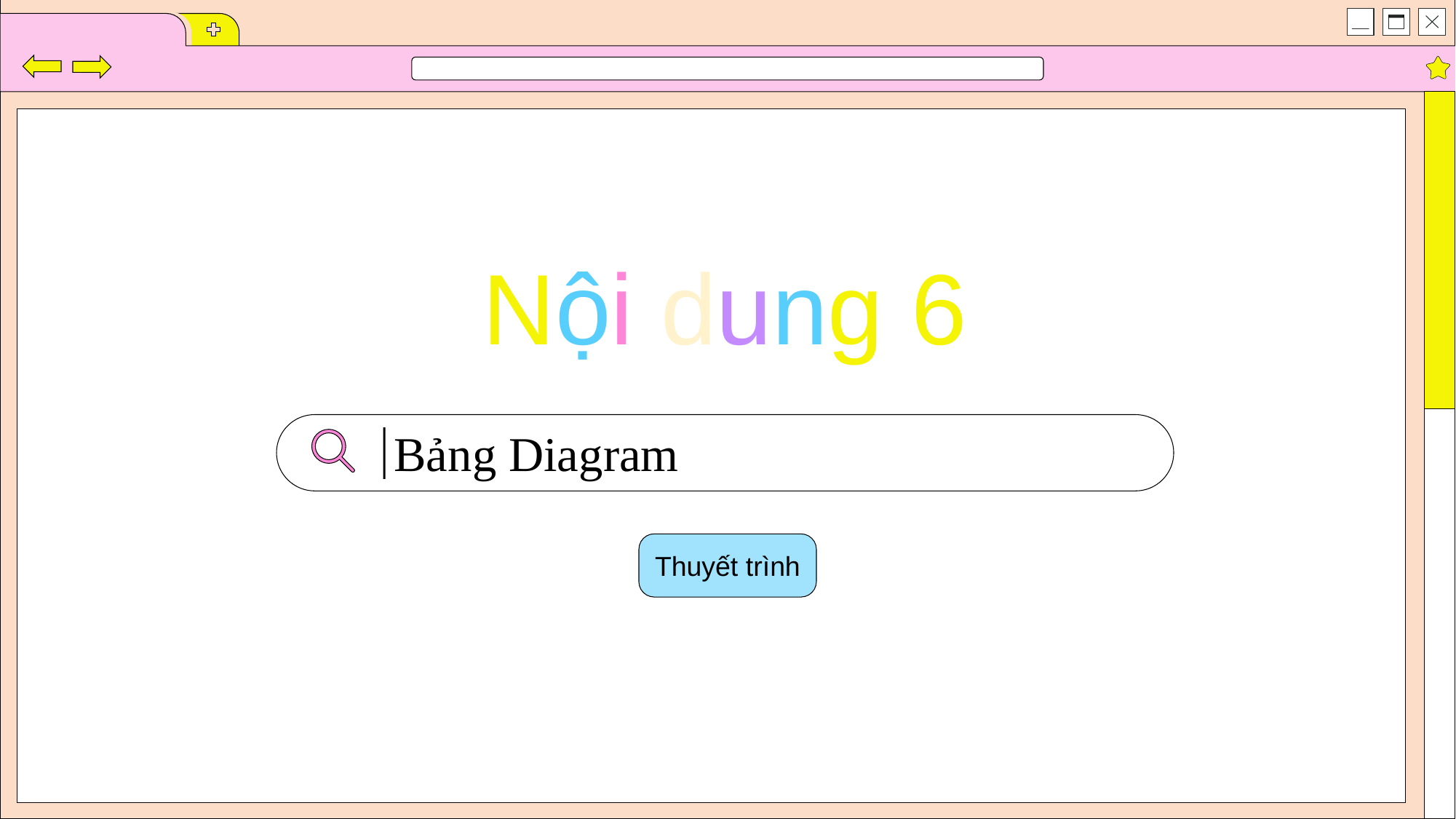

Nội dung 6

Bảng Diagram

Thuyết trình